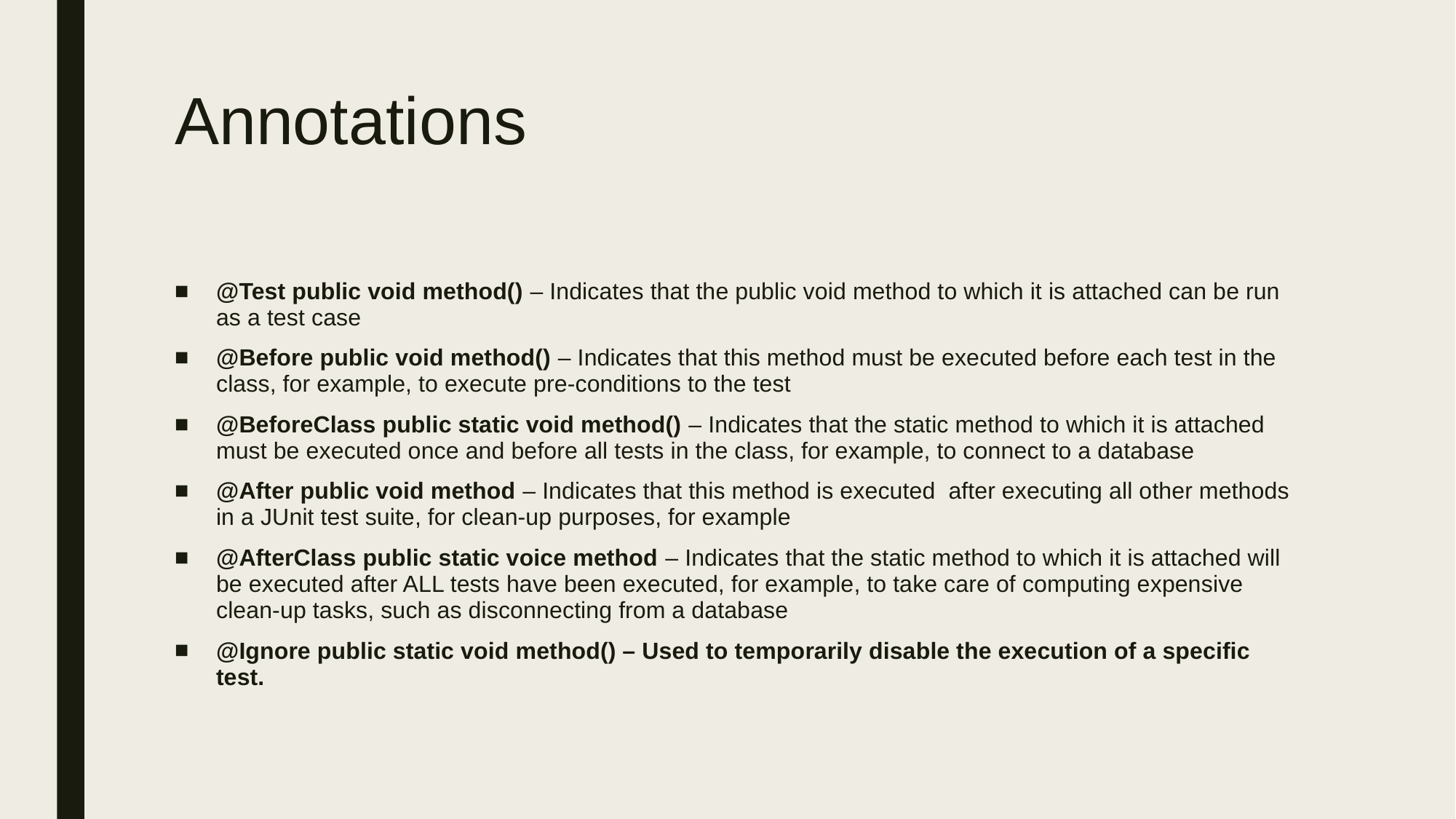

# Annotations
@Test public void method() – Indicates that the public void method to which it is attached can be run as a test case
@Before public void method() – Indicates that this method must be executed before each test in the class, for example, to execute pre-conditions to the test
@BeforeClass public static void method() – Indicates that the static method to which it is attached must be executed once and before all tests in the class, for example, to connect to a database
@After public void method – Indicates that this method is executed  after executing all other methods in a JUnit test suite, for clean-up purposes, for example
@AfterClass public static voice method – Indicates that the static method to which it is attached will be executed after ALL tests have been executed, for example, to take care of computing expensive clean-up tasks, such as disconnecting from a database
@Ignore public static void method() – Used to temporarily disable the execution of a specific test.